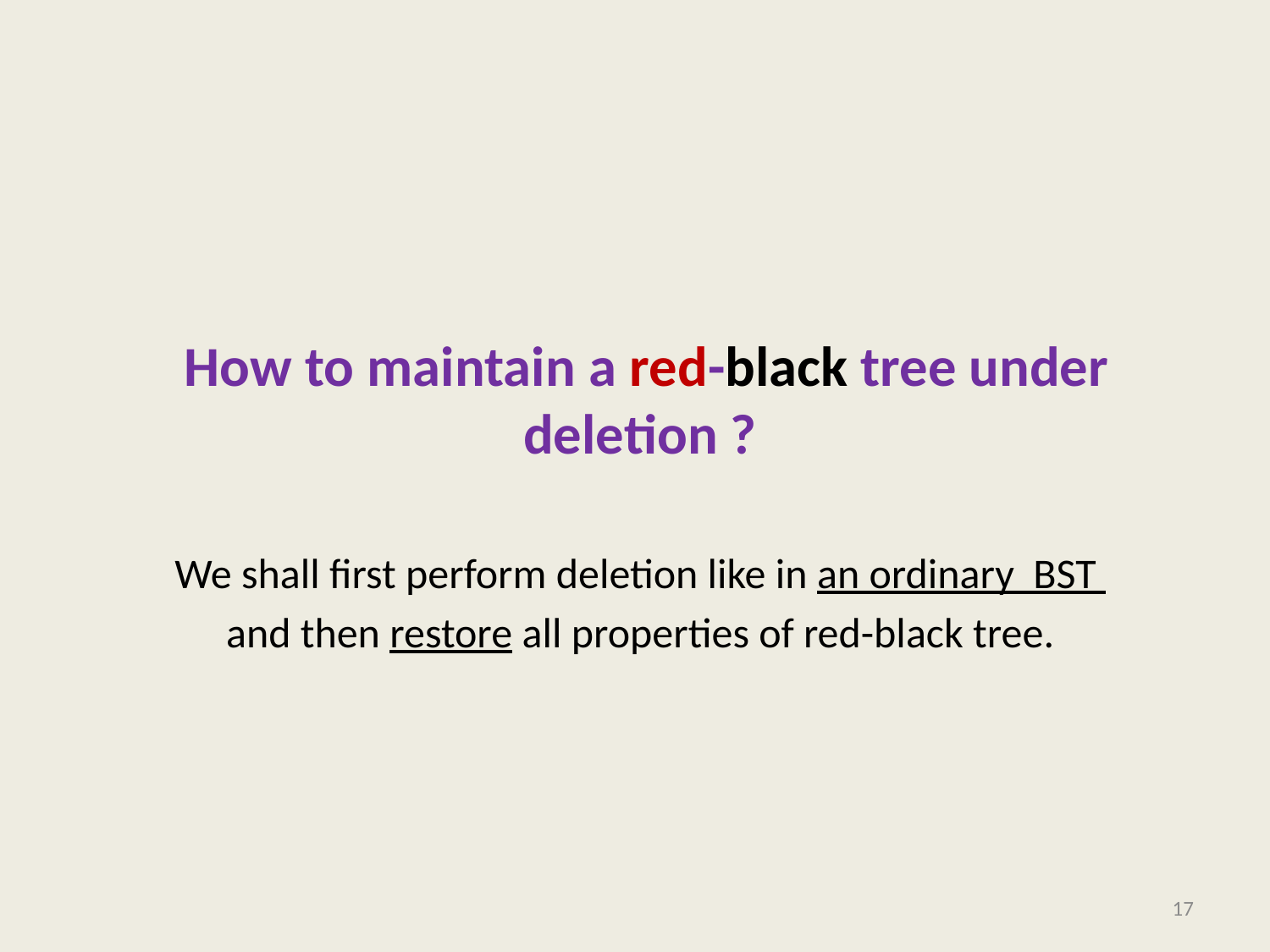

# How to maintain a red-black tree under deletion ?
We shall first perform deletion like in an ordinary  BST
and then restore all properties of red-black tree.
17